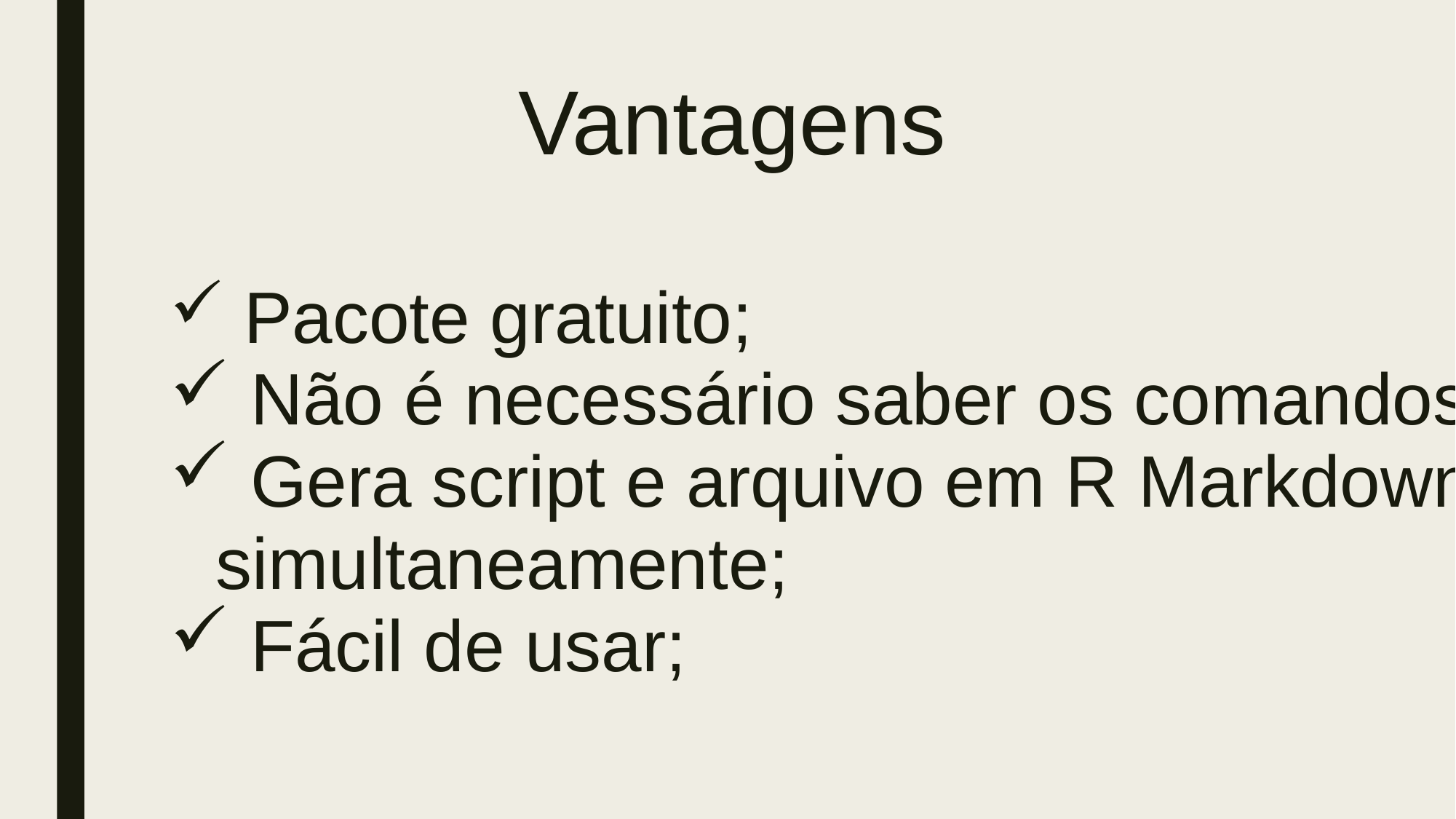

# Vantagens

 Pacote gratuito;
 Não é necessário saber os comandos;
 Gera script e arquivo em R Markdown simultaneamente;
 Fácil de usar;